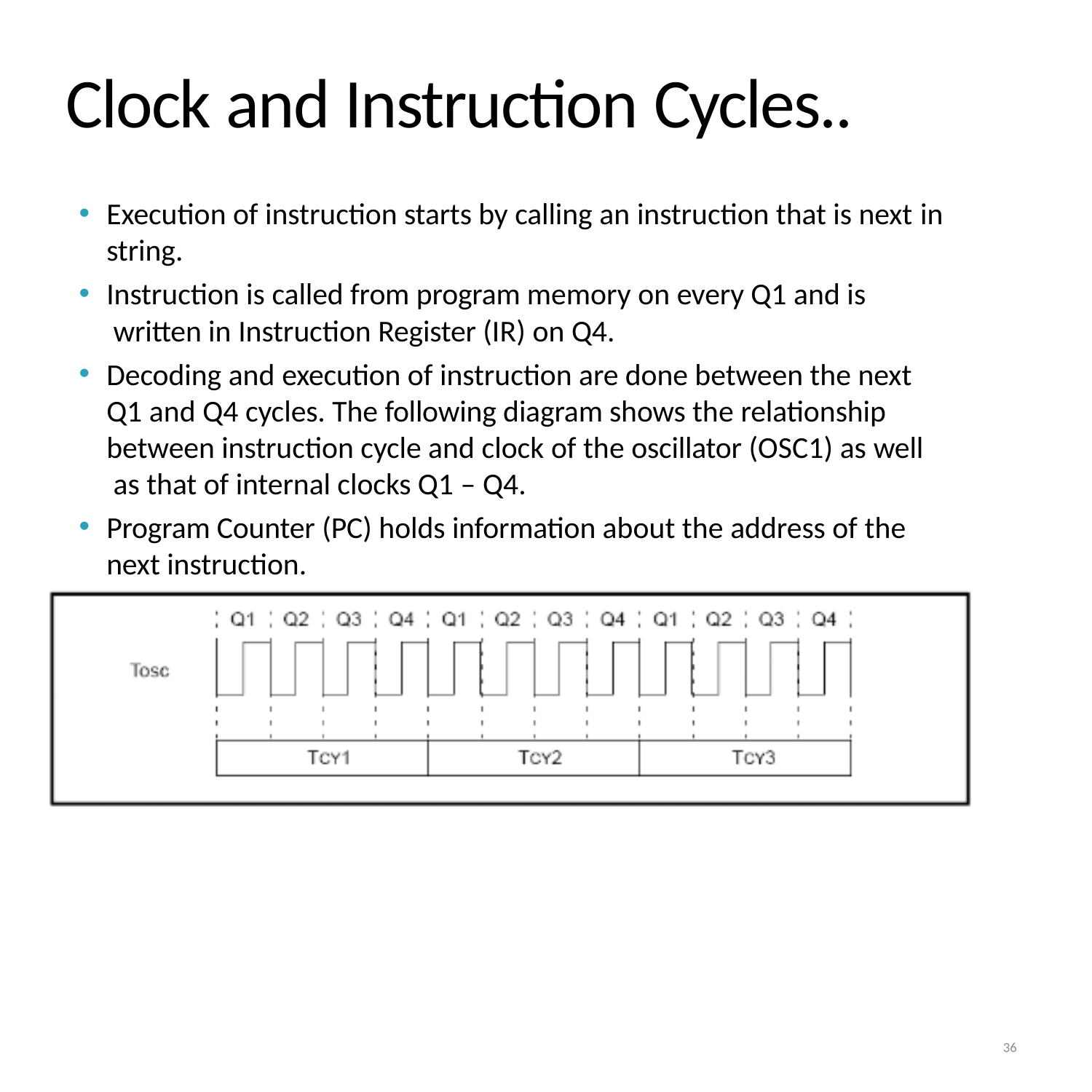

© Ahmad El-Banna
# Clock and Instruction Cycles..
Execution of instruction starts by calling an instruction that is next in
string.
Instruction is called from program memory on every Q1 and is  written in Instruction Register (IR) on Q4.
Decoding and execution of instruction are done between the next  Q1 and Q4 cycles. The following diagram shows the relationship  between instruction cycle and clock of the oscillator (OSC1) as well  as that of internal clocks Q1 – Q4.
Program Counter (PC) holds information about the address of the
next instruction.
RTES, Lec#3 , Spring 2015

36